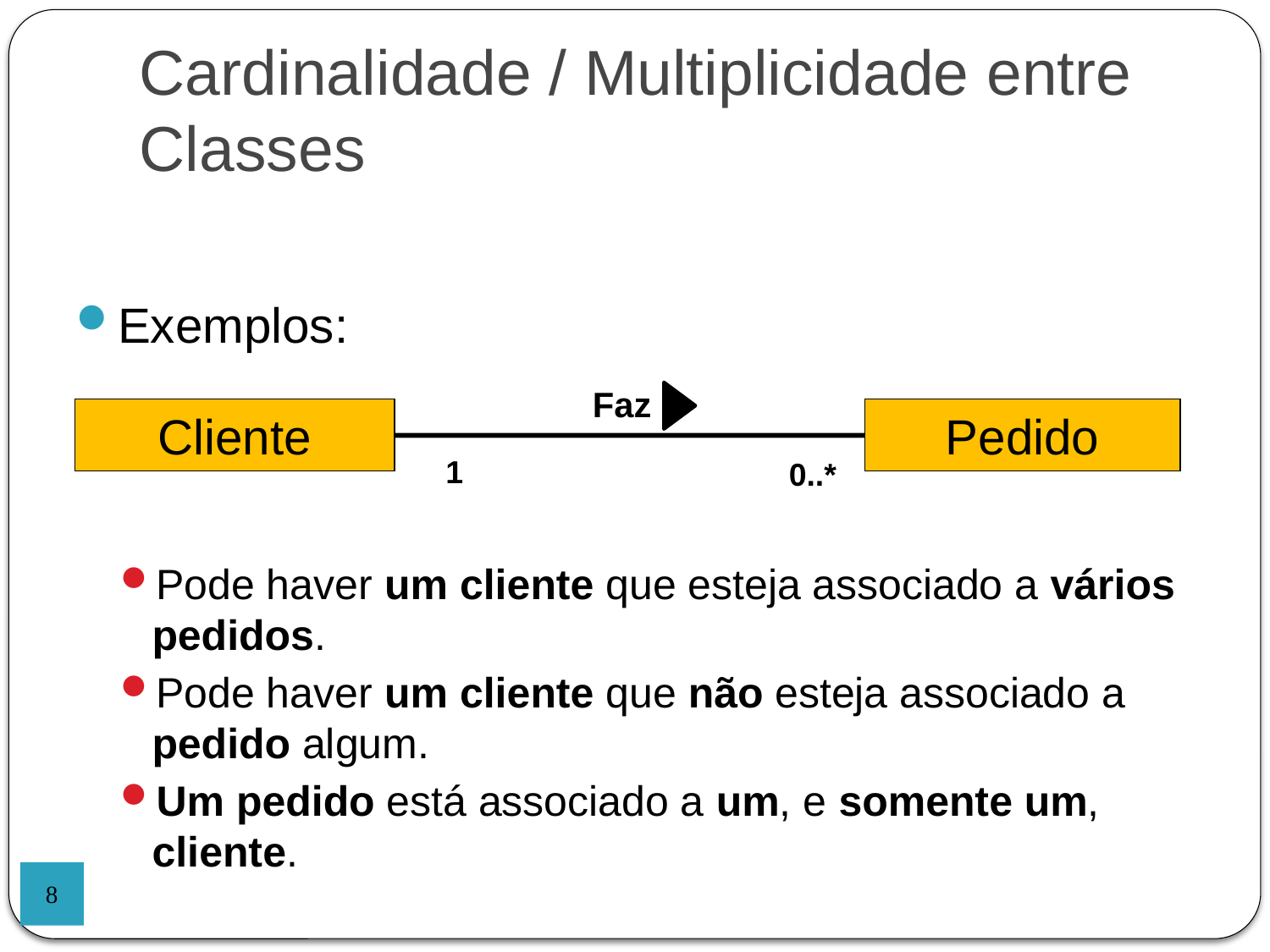

Cardinalidade / Multiplicidade entre Classes

Exemplos:

Pode haver um cliente que esteja associado a vários pedidos.
Pode haver um cliente que não esteja associado a pedido algum.
Um pedido está associado a um, e somente um, cliente.
Faz

Cliente
Pedido

1
0..*
8